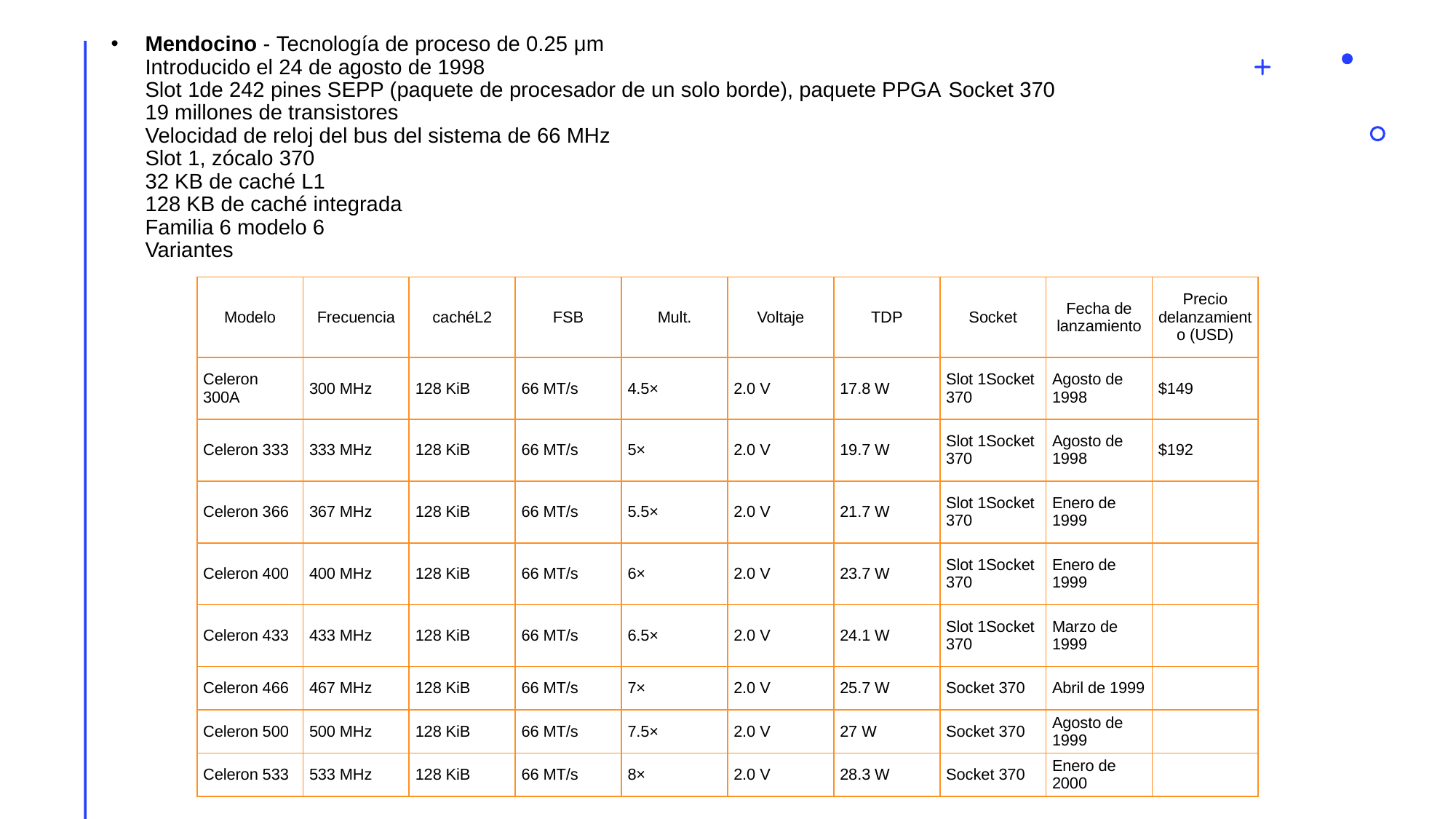

# Mendocino - Tecnología de proceso de 0.25 μm Introducido el 24 de agosto de 1998 Slot 1de 242 pines SEPP (paquete de procesador de un solo borde), paquete PPGA Socket 370 19 millones de transistores Velocidad de reloj del bus del sistema de 66 MHz Slot 1, zócalo 370 32 KB de caché L1 128 KB de caché integrada Familia 6 modelo 6 Variantes
| Modelo | Frecuencia | cachéL2 | FSB | Mult. | Voltaje | TDP | Socket | Fecha de lanzamiento | Precio delanzamiento (USD) |
| --- | --- | --- | --- | --- | --- | --- | --- | --- | --- |
| Celeron 300A | 300 MHz | 128 KiB | 66 MT/s | 4.5× | 2.0 V | 17.8 W | Slot 1Socket 370 | Agosto de 1998 | $149 |
| Celeron 333 | 333 MHz | 128 KiB | 66 MT/s | 5× | 2.0 V | 19.7 W | Slot 1Socket 370 | Agosto de 1998 | $192 |
| Celeron 366 | 367 MHz | 128 KiB | 66 MT/s | 5.5× | 2.0 V | 21.7 W | Slot 1Socket 370 | Enero de 1999 |  |
| Celeron 400 | 400 MHz | 128 KiB | 66 MT/s | 6× | 2.0 V | 23.7 W | Slot 1Socket 370 | Enero de 1999 |  |
| Celeron 433 | 433 MHz | 128 KiB | 66 MT/s | 6.5× | 2.0 V | 24.1 W | Slot 1Socket 370 | Marzo de 1999 |  |
| Celeron 466 | 467 MHz | 128 KiB | 66 MT/s | 7× | 2.0 V | 25.7 W | Socket 370 | Abril de 1999 |  |
| Celeron 500 | 500 MHz | 128 KiB | 66 MT/s | 7.5× | 2.0 V | 27 W | Socket 370 | Agosto de 1999 |  |
| Celeron 533 | 533 MHz | 128 KiB | 66 MT/s | 8× | 2.0 V | 28.3 W | Socket 370 | Enero de 2000 |  |